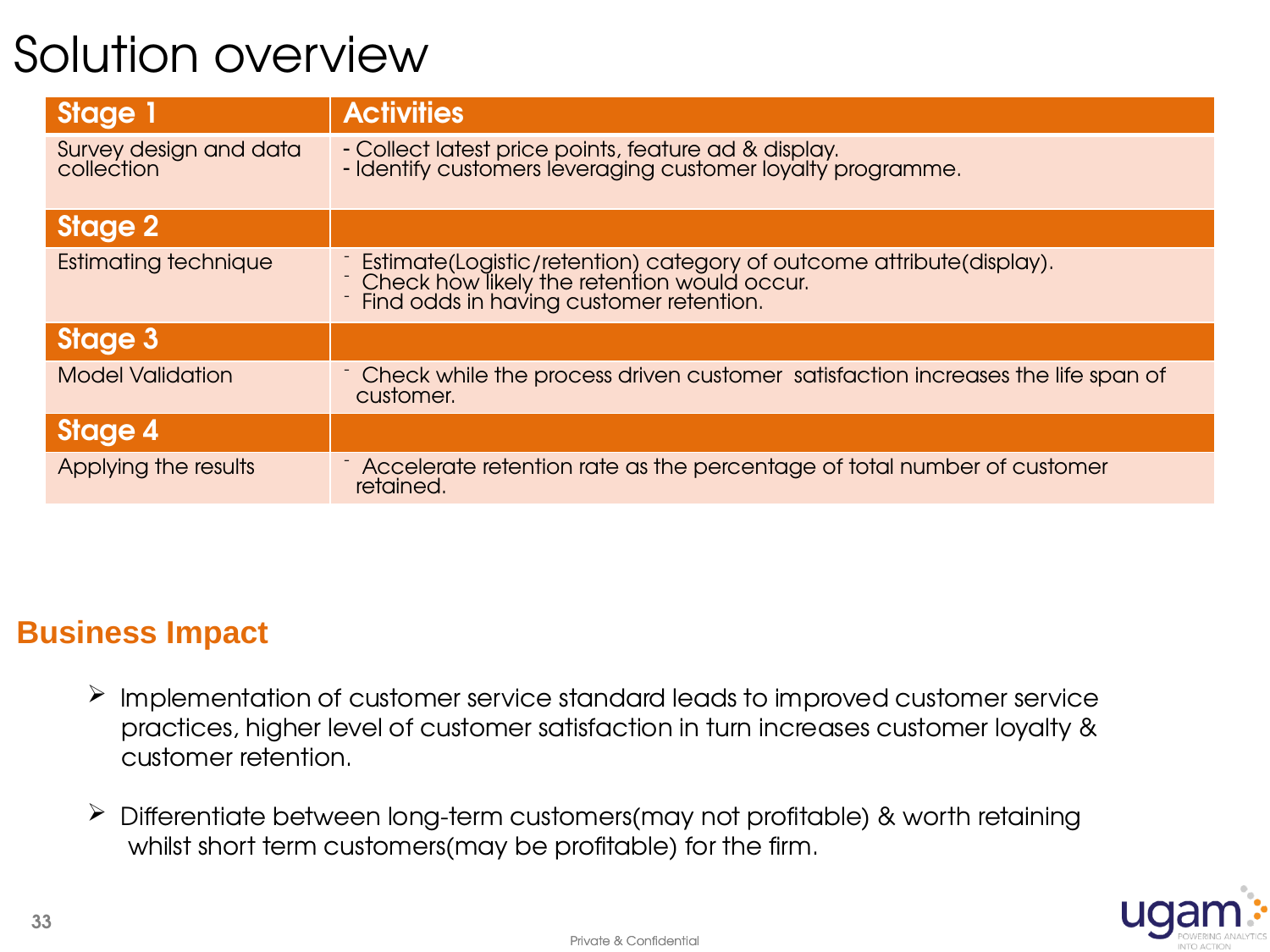

# Solution overview
| Stage 1 | Activities |
| --- | --- |
| Survey design and data collection | Collect latest price points, feature ad & display. Identify customers leveraging customer loyalty programme. |
| Stage 2 |  |
| Estimating technique | Estimate(Logistic/retention) category of outcome attribute(display). Check how likely the retention would occur. Find odds in having customer retention. |
| Stage 3 |  |
| Model Validation | Check while the process driven customer satisfaction increases the life span of customer. |
| Stage 4 |  |
| Applying the results | Accelerate retention rate as the percentage of total number of customer retained. |

Business Impact
  Implementation of customer service standard leads to improved customer service
     practices, higher level of customer satisfaction in turn increases customer loyalty &
     customer retention.

  Differentiate between long-term customers(may not profitable) & worth retaining
      whilst short term customers(may be profitable) for the firm.